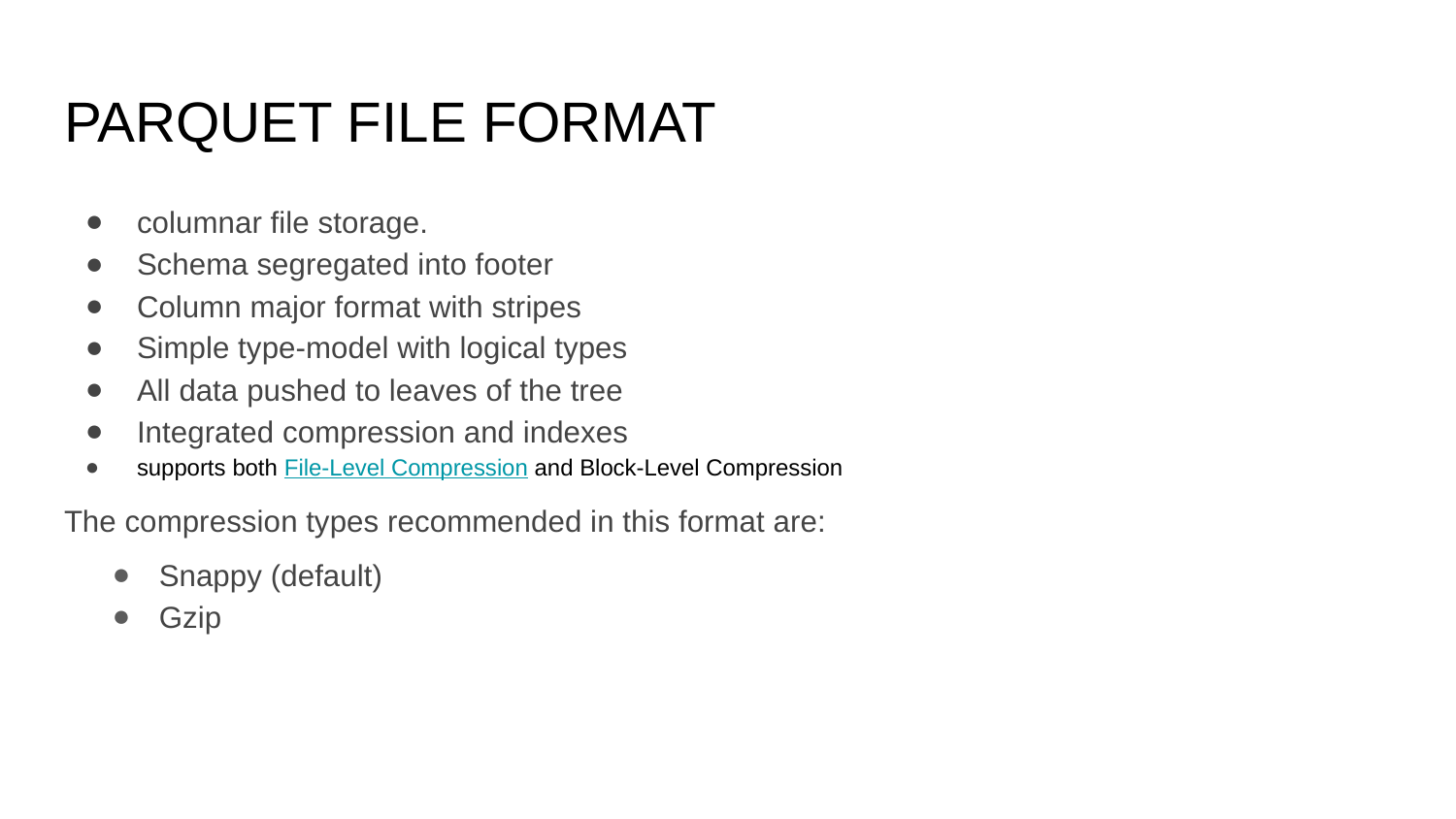

# PARQUET FILE FORMAT
columnar file storage.
Schema segregated into footer
Column major format with stripes
Simple type-model with logical types
All data pushed to leaves of the tree
Integrated compression and indexes
supports both File-Level Compression and Block-Level Compression
The compression types recommended in this format are:
Snappy (default)
Gzip